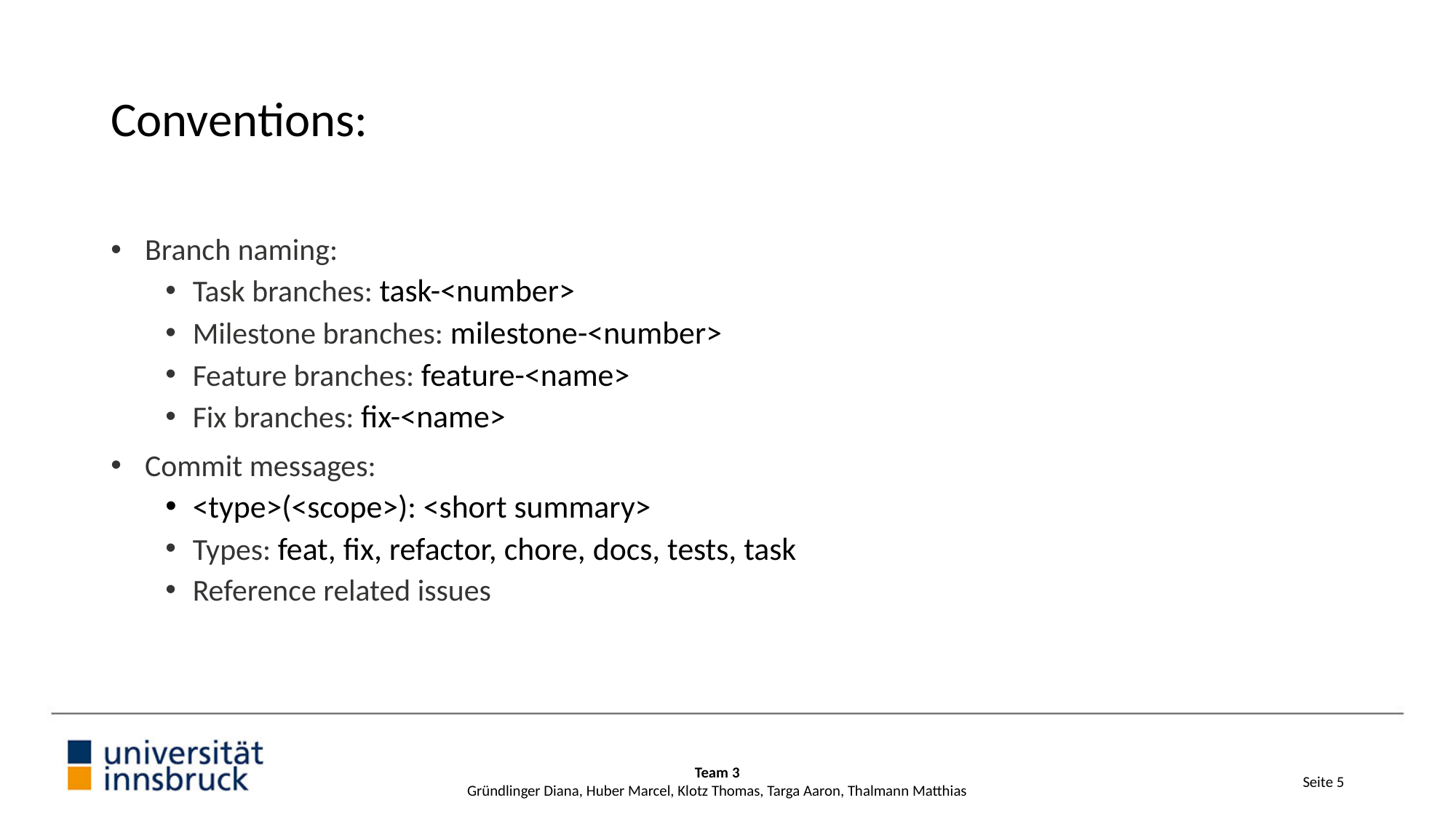

# Conventions:
Branch naming:
Task branches: task-<number>
Milestone branches: milestone-<number>
Feature branches: feature-<name>
Fix branches: fix-<name>
Commit messages:
<type>(<scope>): <short summary>
Types: feat, fix, refactor, chore, docs, tests, task
Reference related issues
Team 3
Gründlinger Diana, Huber Marcel, Klotz Thomas, Targa Aaron, Thalmann Matthias
Seite 5